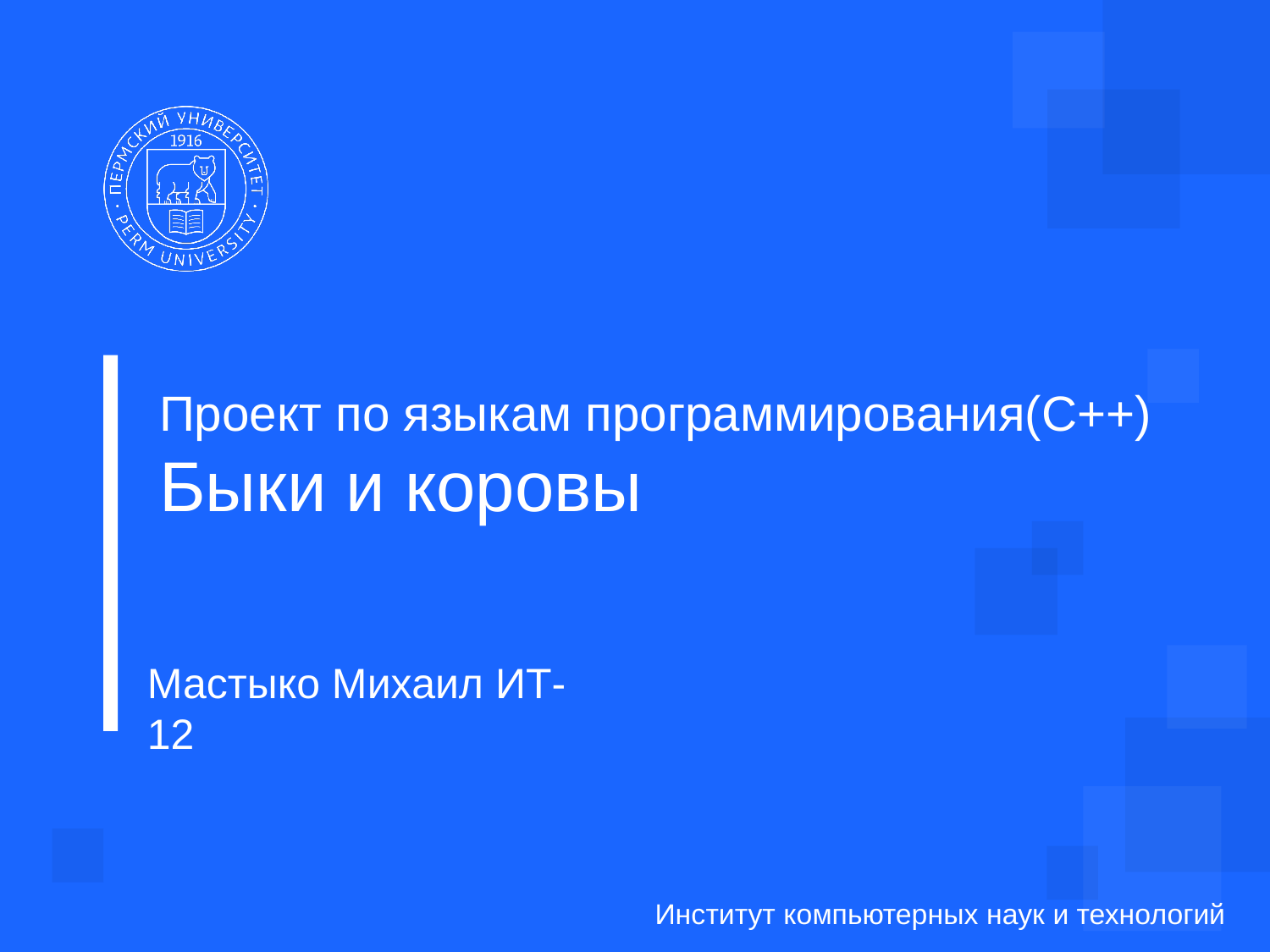

Проект по языкам программирования(С++)
Быки и коровы
Мастыко Михаил ИТ-12
Институт компьютерных наук и технологий